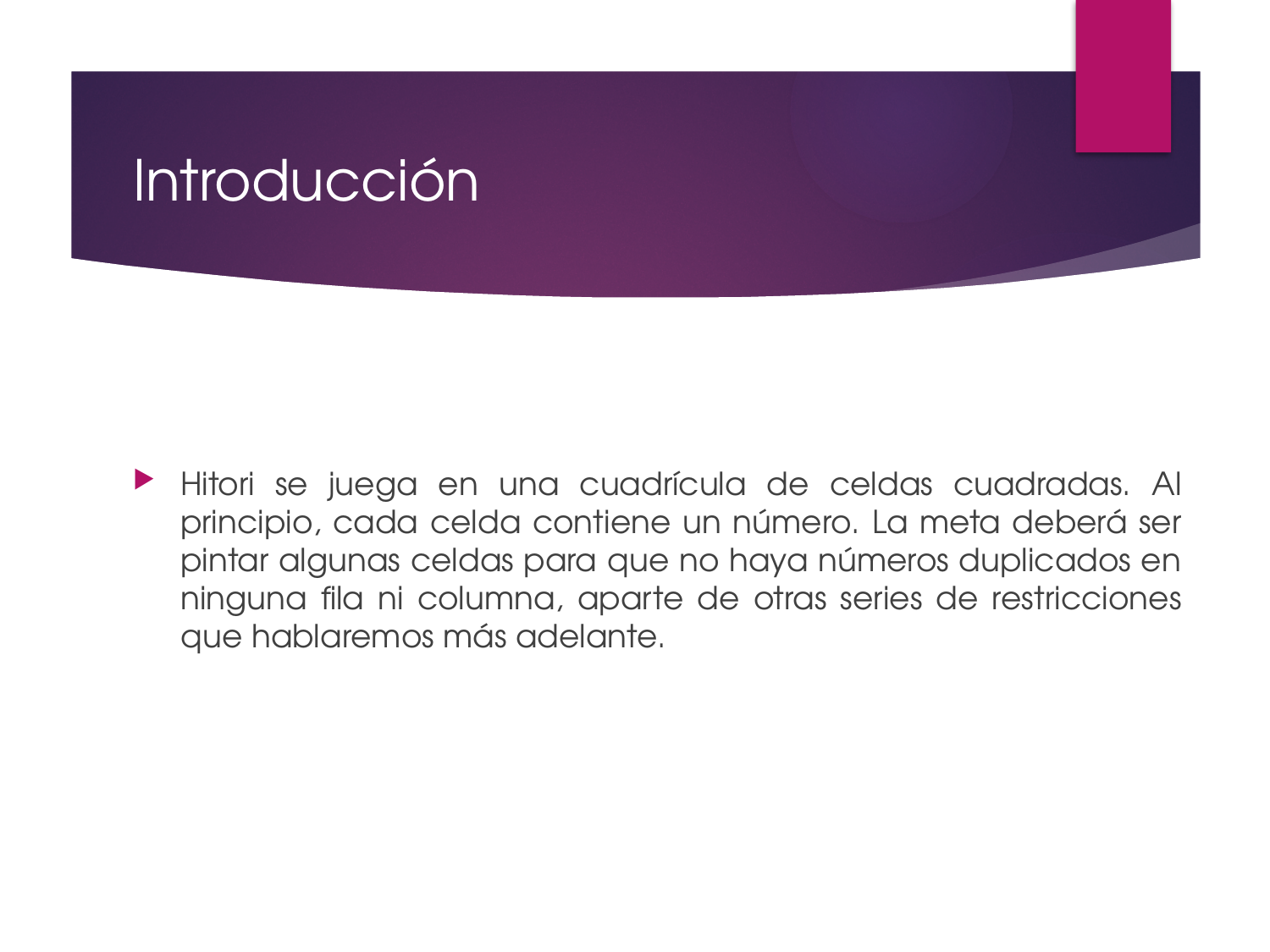

# Introducción

Hitori se juega en una cuadrícula de celdas cuadradas. Al principio, cada celda contiene un número. La meta deberá ser pintar algunas celdas para que no haya números duplicados en ninguna fila ni columna, aparte de otras series de restricciones que hablaremos más adelante.